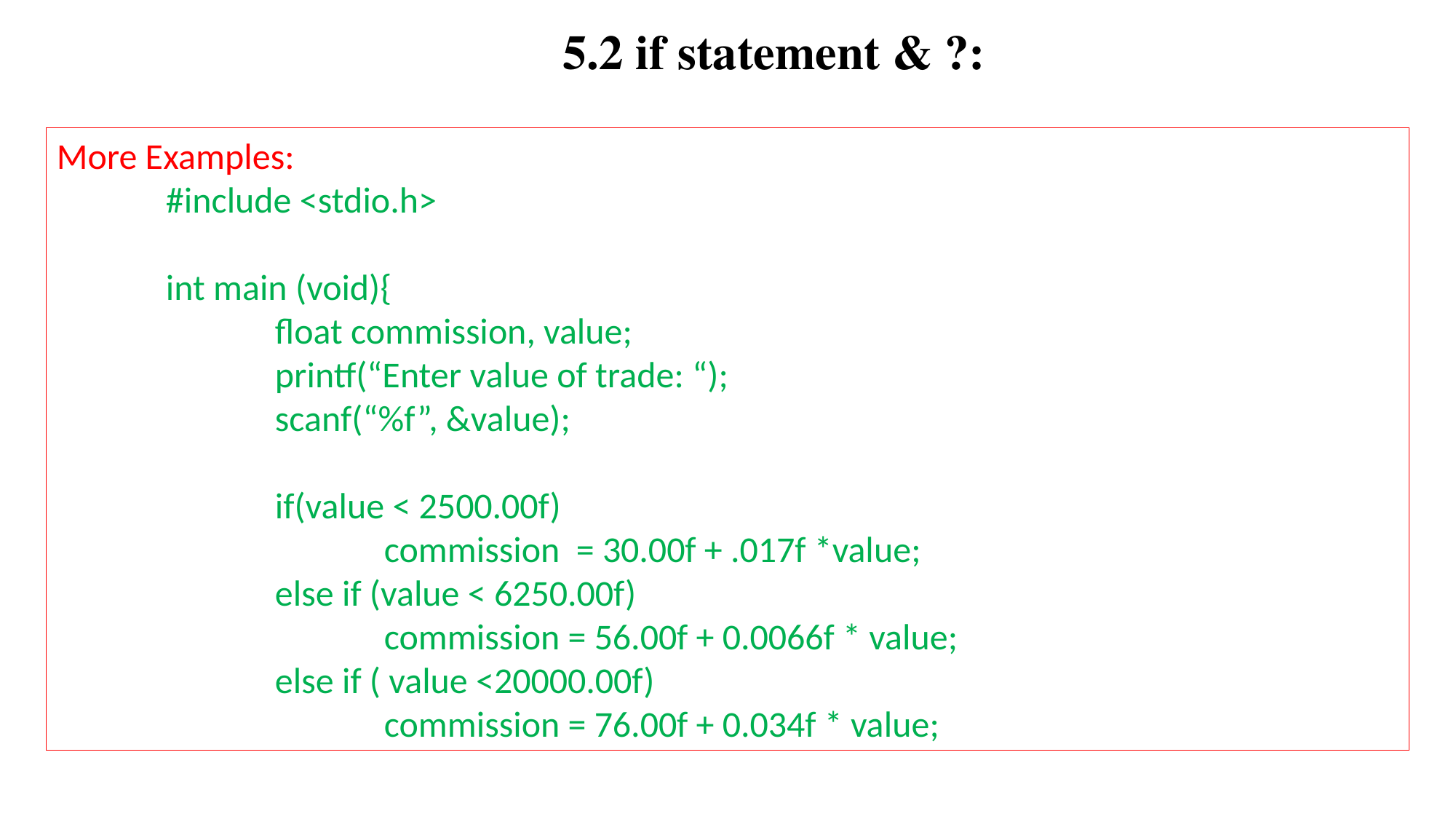

5.2 if statement & ?:
More Examples:
	#include <stdio.h>

	int main (void){
		float commission, value;
		printf(“Enter value of trade: “);
		scanf(“%f”, &value);

		if(value < 2500.00f)
			commission  = 30.00f + .017f *value;
		else if (value < 6250.00f)
			commission = 56.00f + 0.0066f * value;
		else if ( value <20000.00f)
			commission = 76.00f + 0.034f * value;